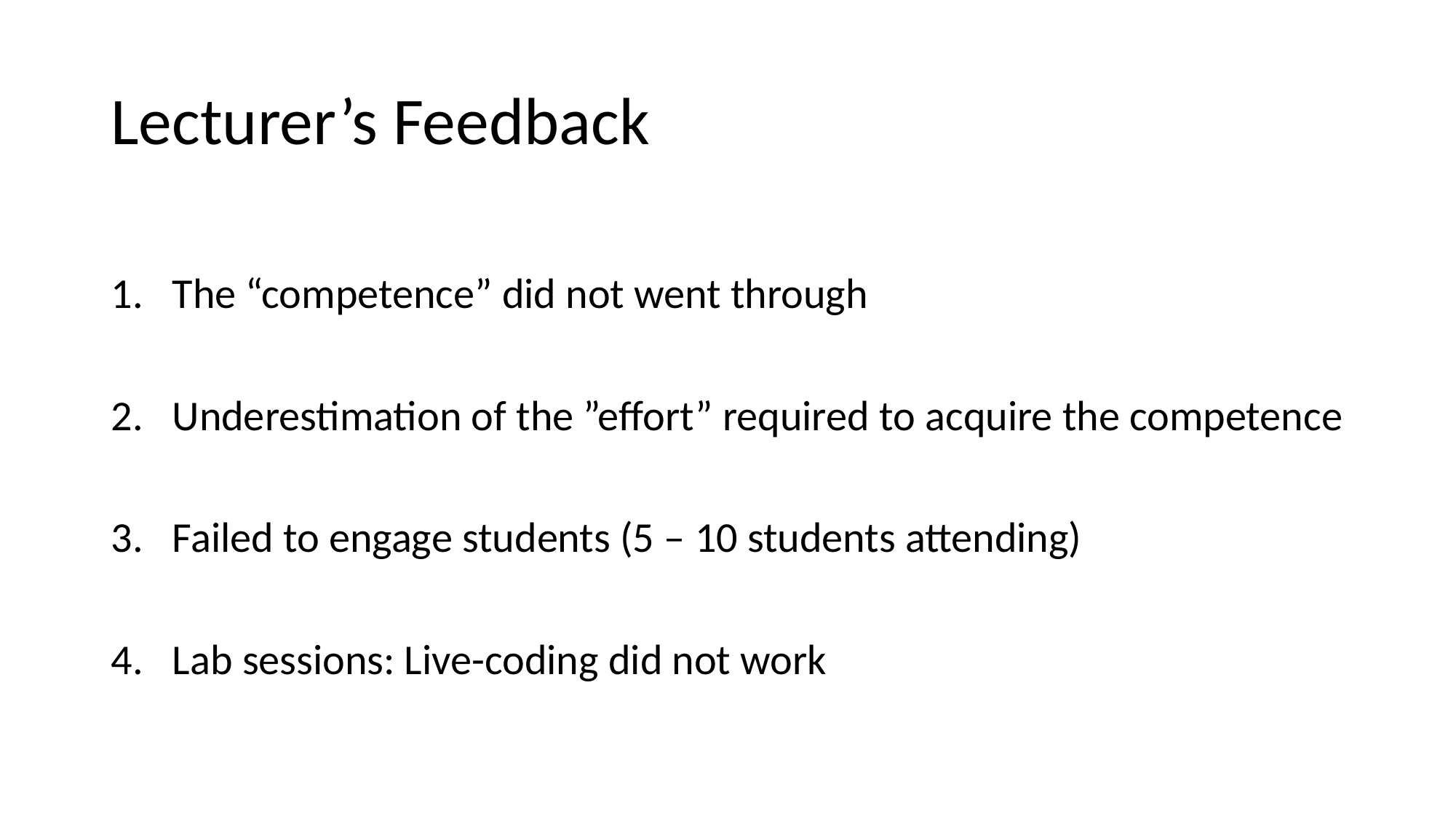

# Lecturer’s Feedback
The “competence” did not went through

Underestimation of the ”effort” required to acquire the competence

Failed to engage students (5 – 10 students attending)

Lab sessions: Live-coding did not work